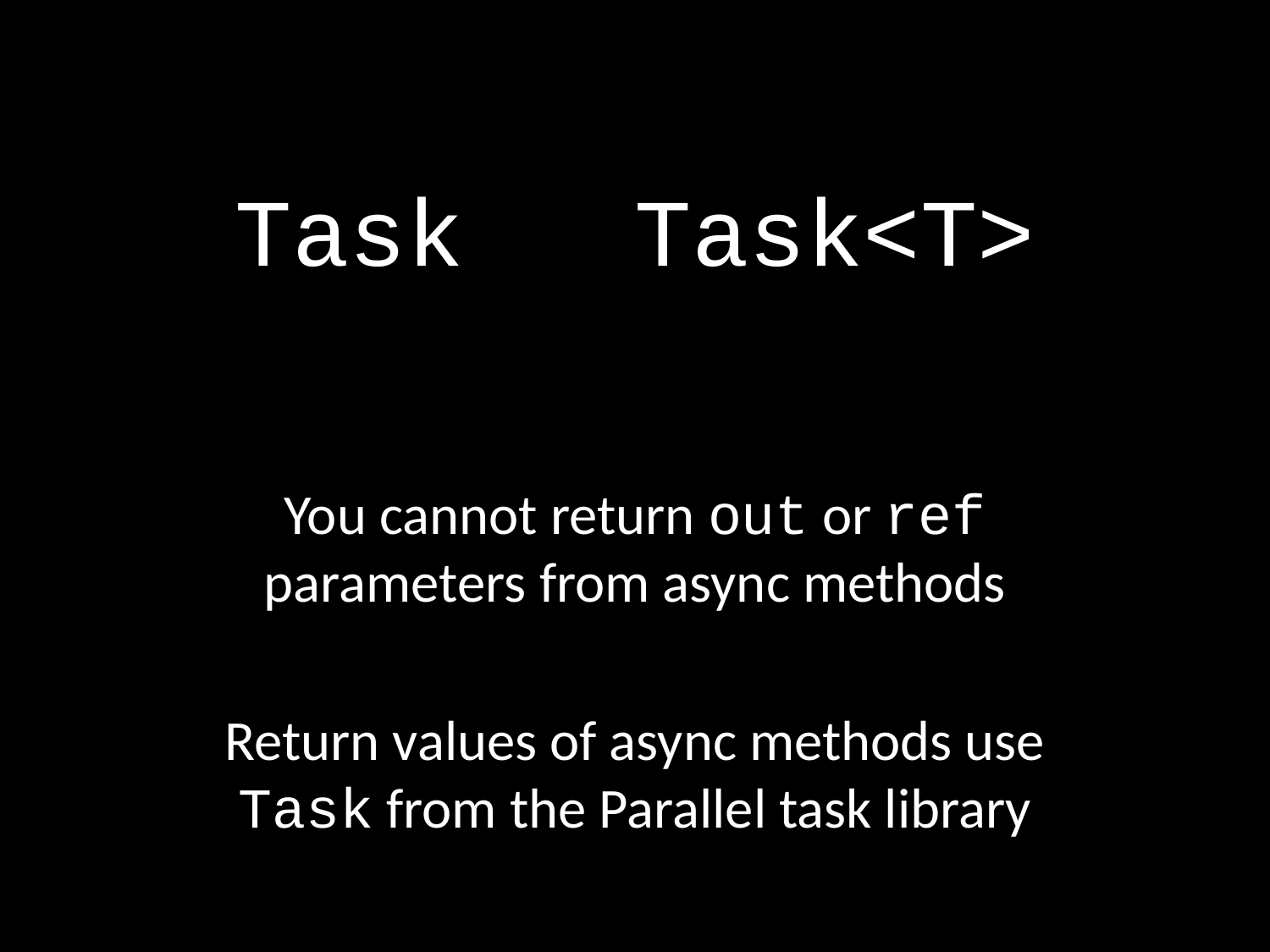

# Task   Task<T>
You cannot return out or ref parameters from async methods

Return values of async methods use Task from the Parallel task library